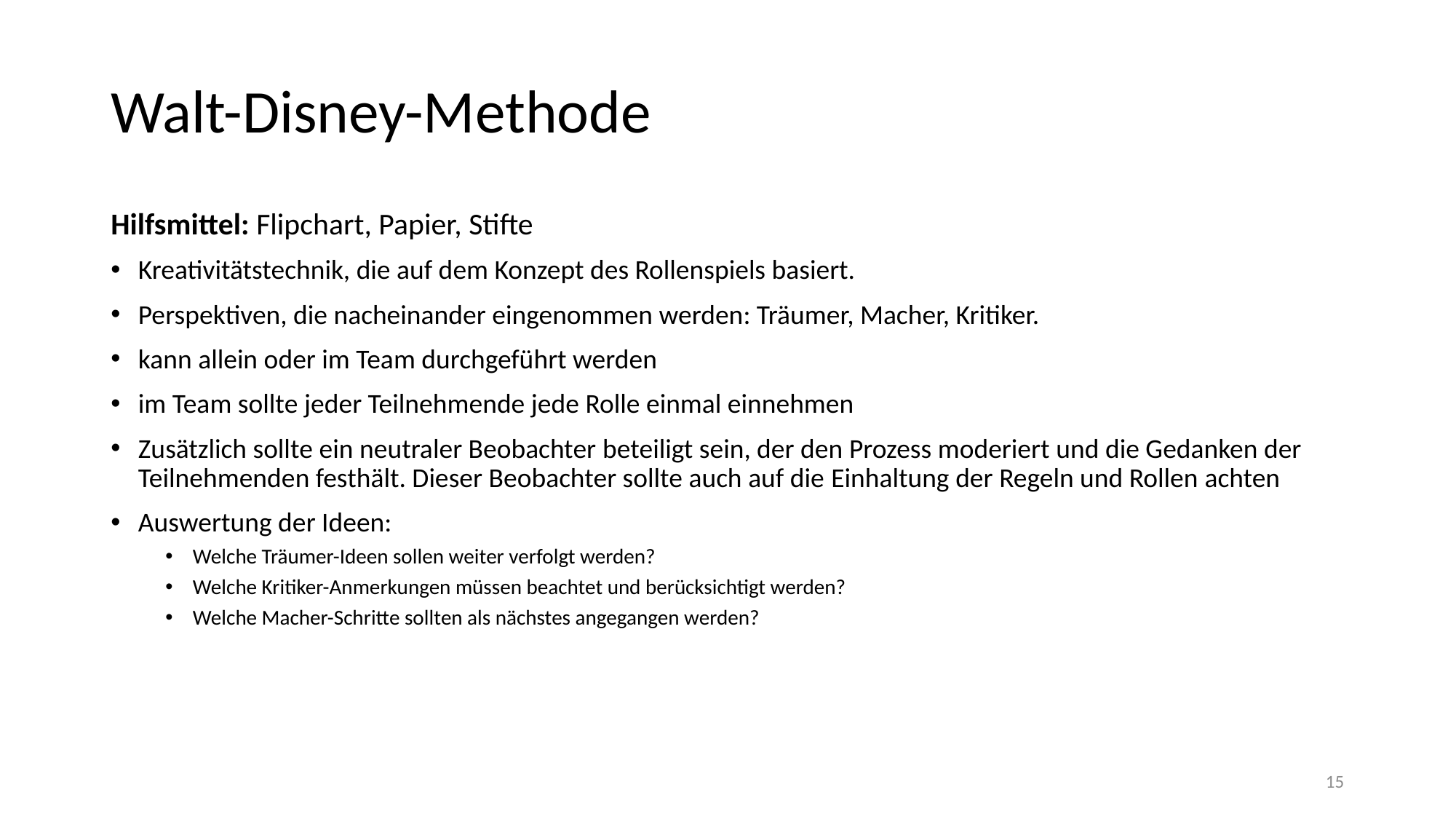

# Walt-Disney-Methode
Hilfsmittel: Flipchart, Papier, Stifte
Kreativitätstechnik, die auf dem Konzept des Rollenspiels basiert.
Perspektiven, die nacheinander eingenommen werden: Träumer, Macher, Kritiker.
kann allein oder im Team durchgeführt werden
im Team sollte jeder Teilnehmende jede Rolle einmal einnehmen
Zusätzlich sollte ein neutraler Beobachter beteiligt sein, der den Prozess moderiert und die Gedanken der Teilnehmenden festhält. Dieser Beobachter sollte auch auf die Einhaltung der Regeln und Rollen achten
Auswertung der Ideen:
Welche Träumer-Ideen sollen weiter verfolgt werden?
Welche Kritiker-Anmerkungen müssen beachtet und berücksichtigt werden?
Welche Macher-Schritte sollten als nächstes angegangen werden?

15